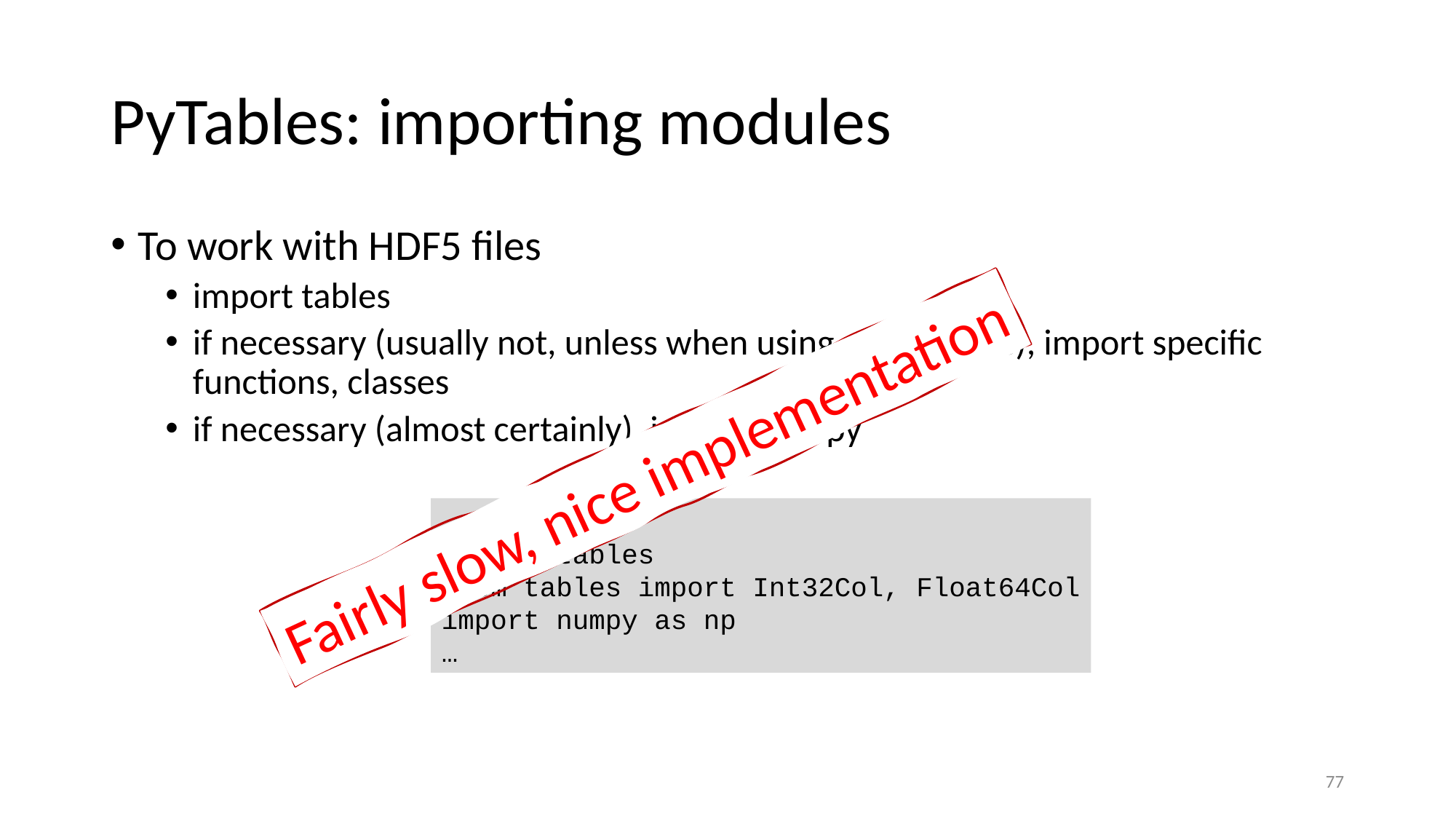

# PyTables: importing modules
To work with HDF5 files
import tables
if necessary (usually not, unless when using compounds), import specific functions, classes
if necessary (almost certainly), import numpy
Fairly slow, nice implementation
…
import tables
from tables import Int32Col, Float64Col
import numpy as np
…
77